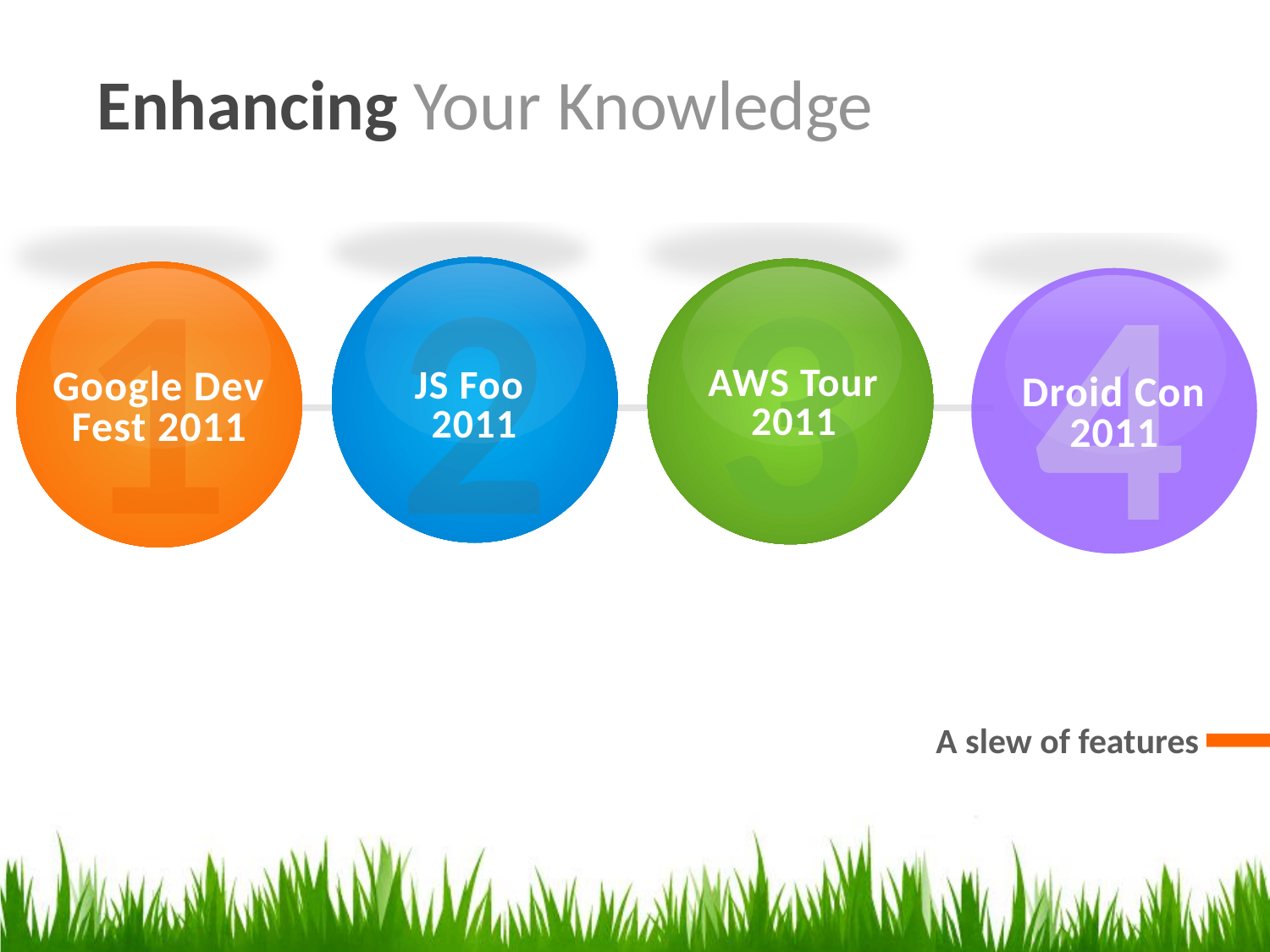

Enhancing Your Knowledge
2

JS Foo
2011
1

Google Dev Fest 2011
3

AWS Tour 2011
4

Droid Con 2011

A slew of features